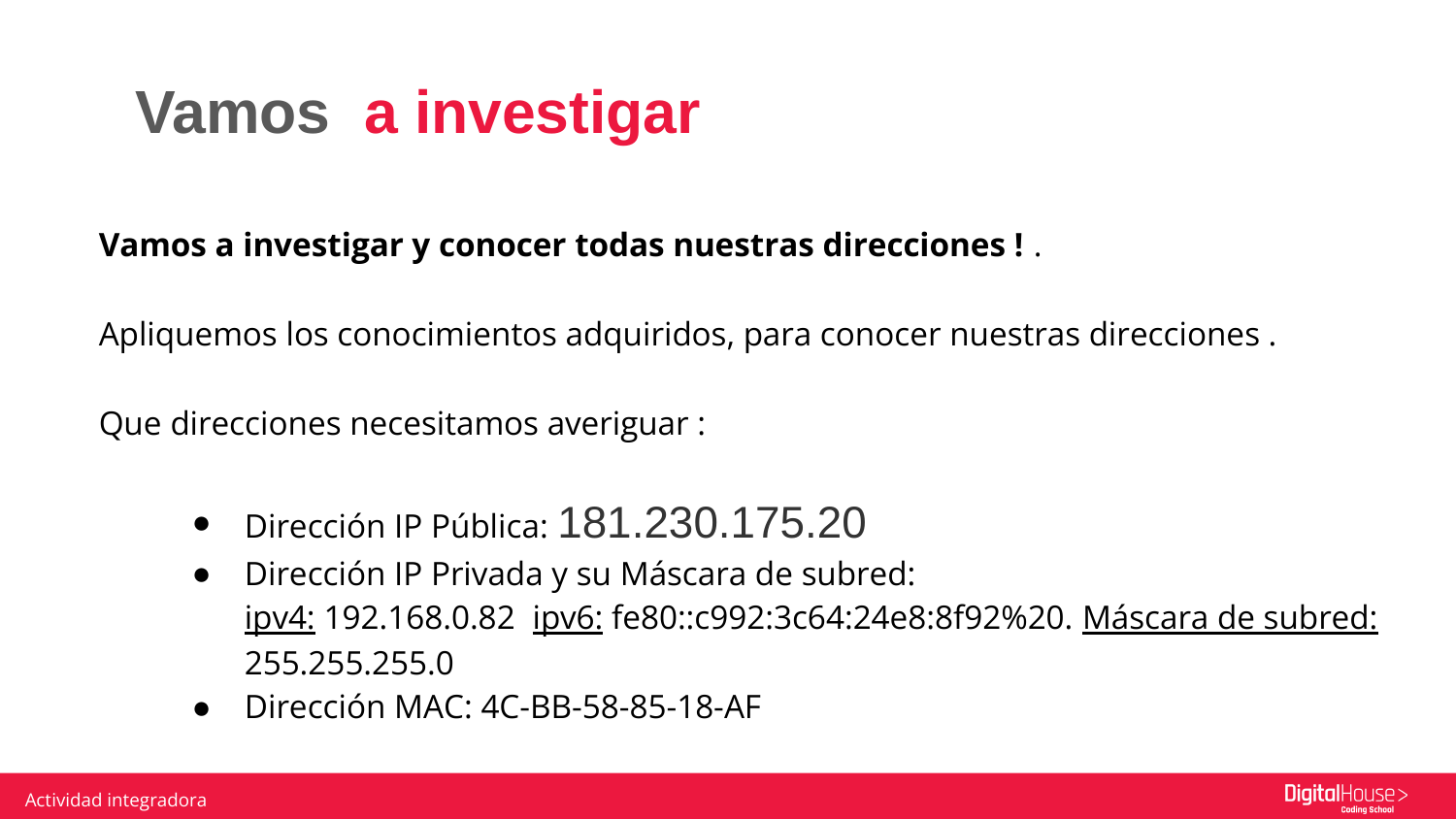

Vamos  a investigar

Vamos a investigar y conocer todas nuestras direcciones ! .

Apliquemos los conocimientos adquiridos, para conocer nuestras direcciones .

Que direcciones necesitamos averiguar :

Dirección IP Pública: 181.230.175.20
Dirección IP Privada y su Máscara de subred:
ipv4: 192.168.0.82  ipv6: fe80::c992:3c64:24e8:8f92%20. Máscara de subred: 255.255.255.0
Dirección MAC: 4C-BB-58-85-18-AF